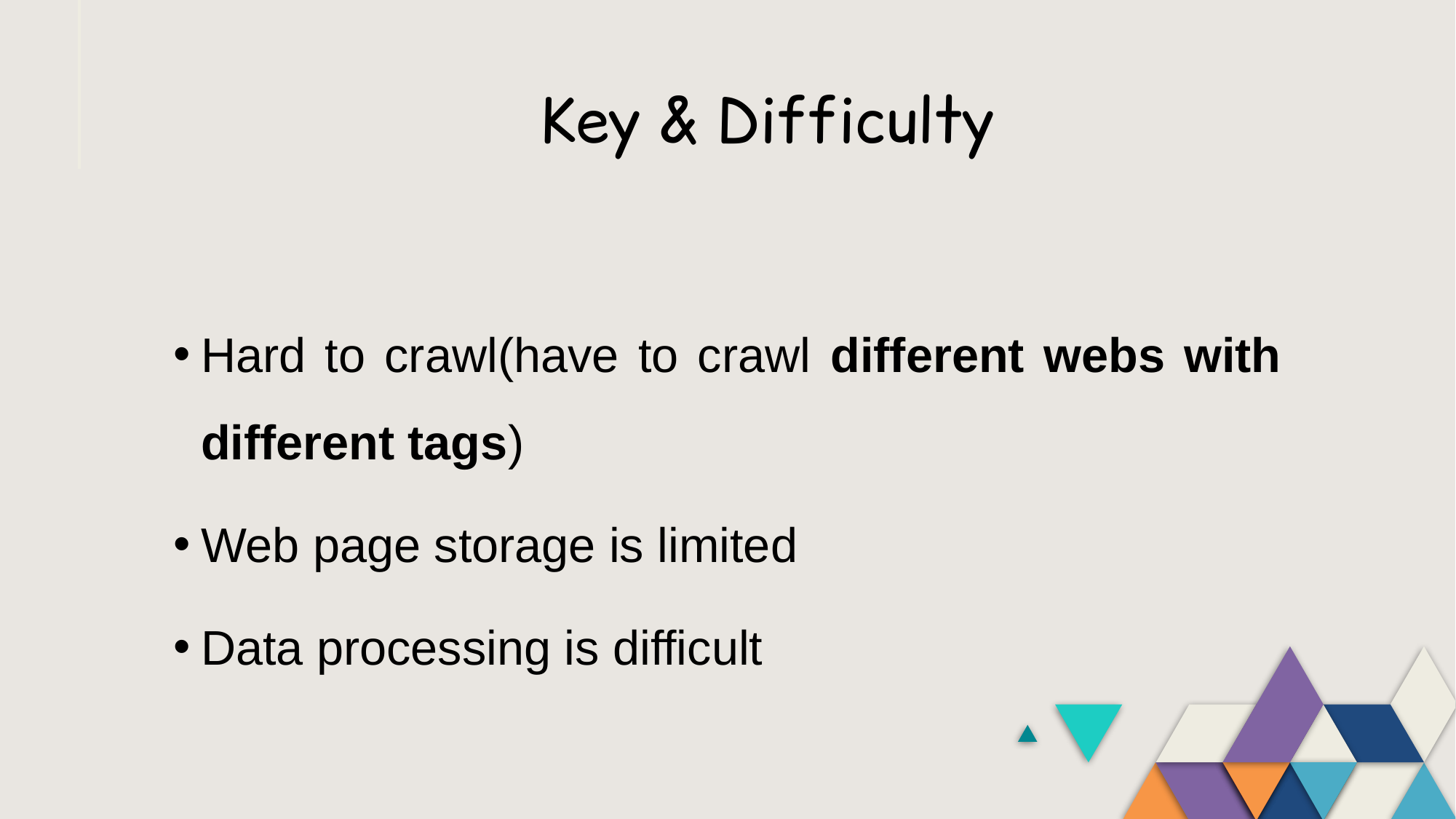

# Key & Difficulty
Hard to crawl(have to crawl different webs with different tags)
Web page storage is limited
Data processing is difficult